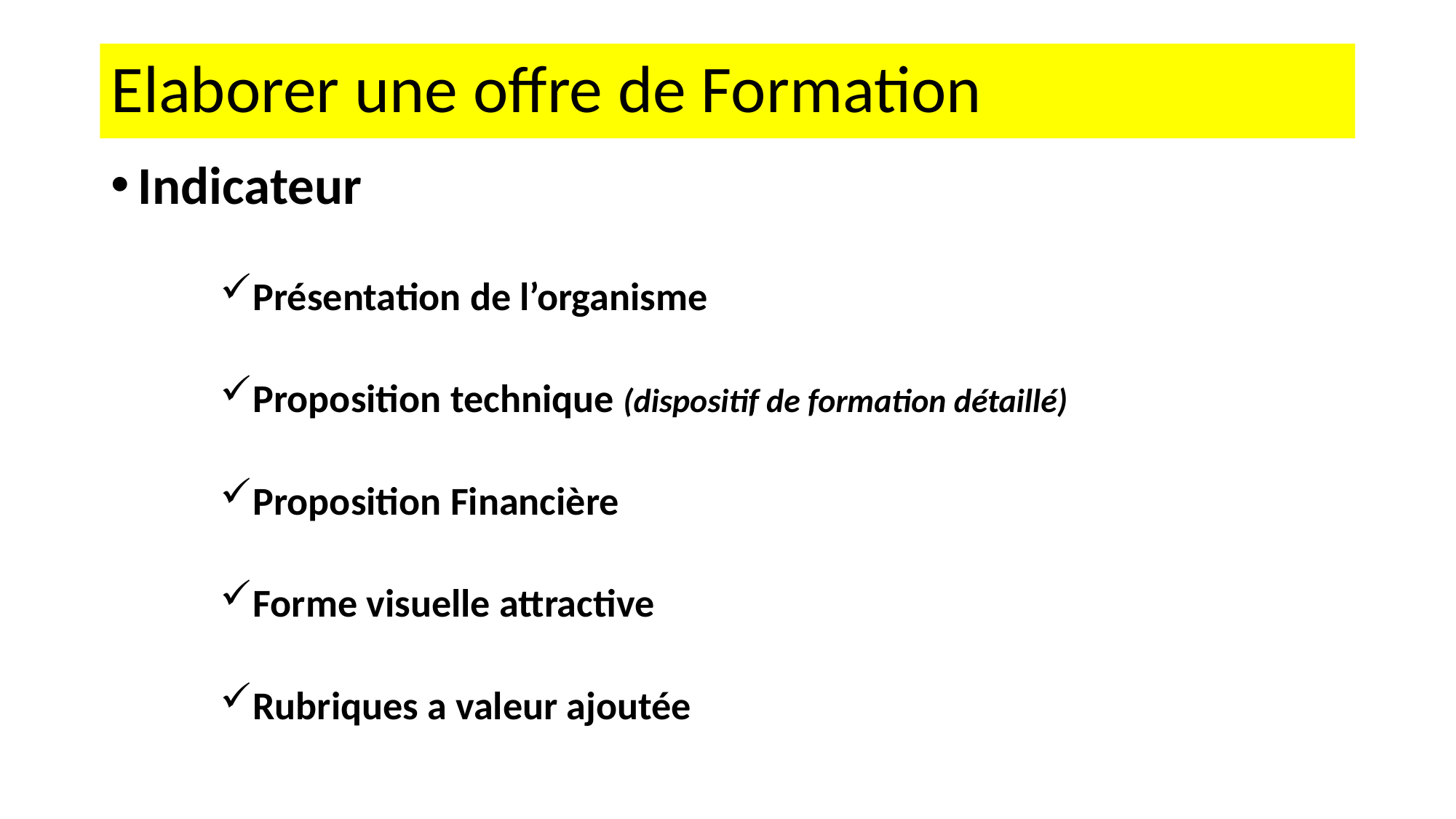

# Elaborer une offre de Formation
Indicateur
Présentation de l’organisme
Proposition technique (dispositif de formation détaillé)
Proposition Financière
Forme visuelle attractive
Rubriques a valeur ajoutée